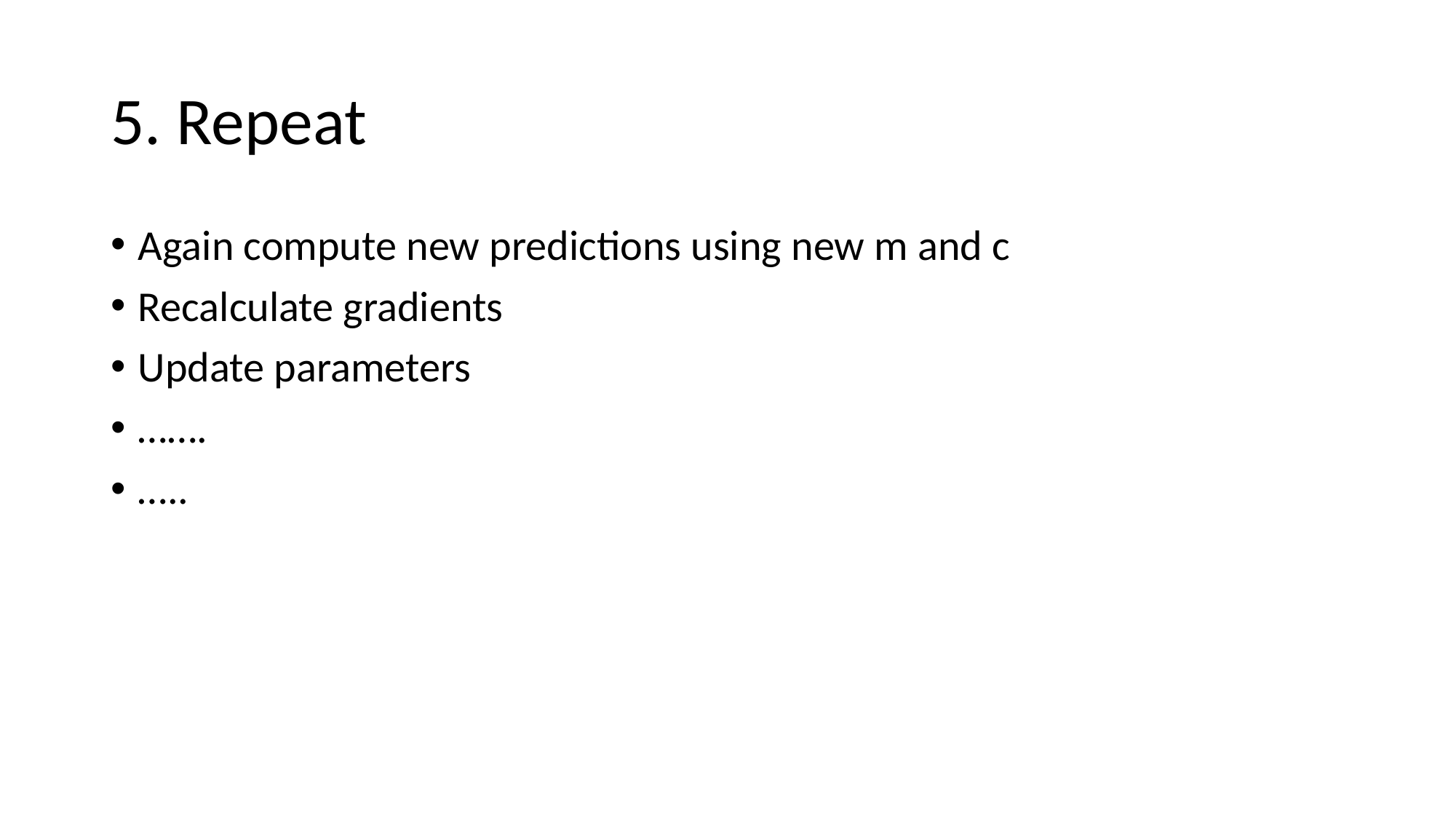

# 5. Repeat
Again compute new predictions using new m and c
Recalculate gradients
Update parameters
…….
…..